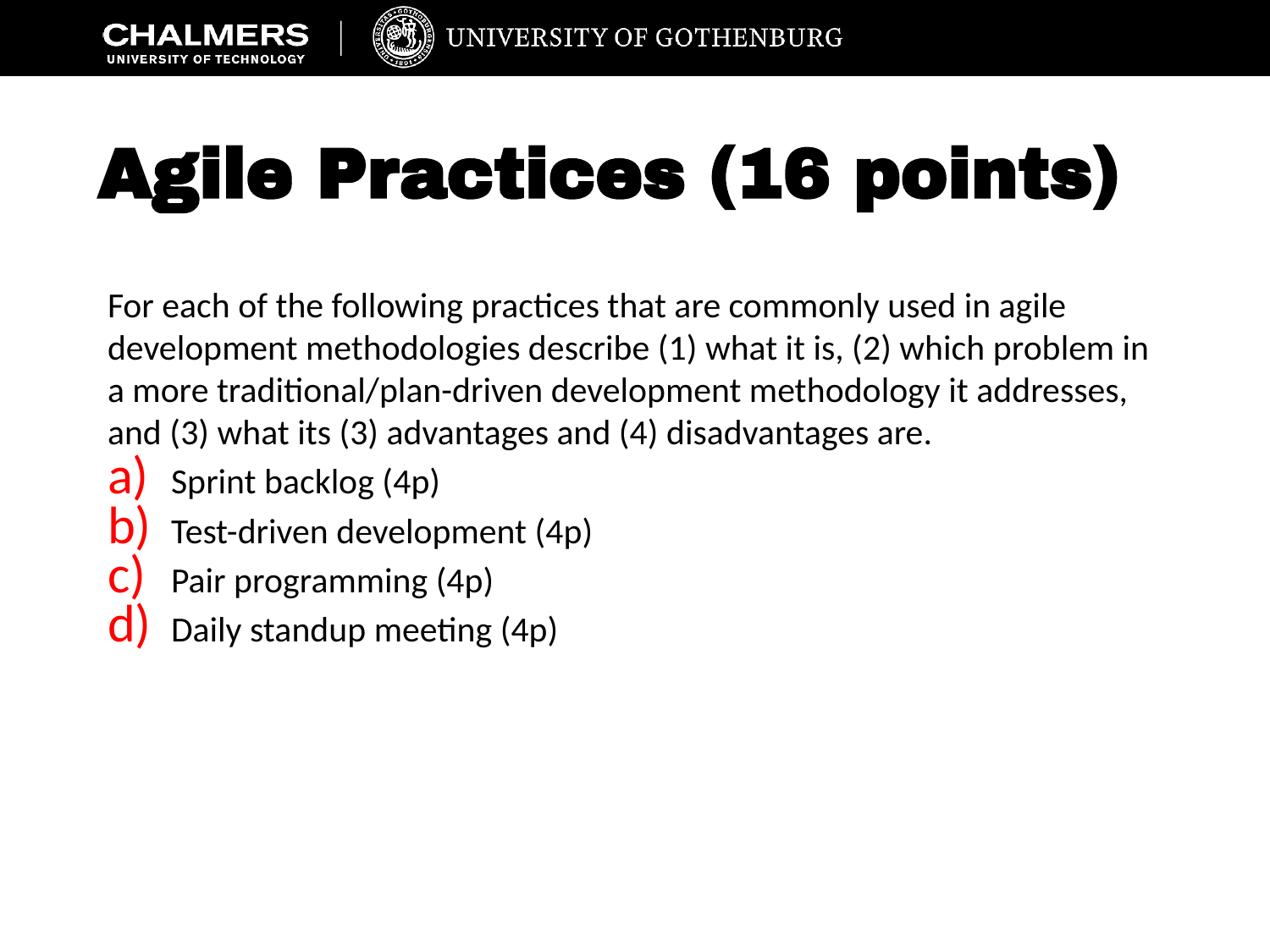

# Agile Practices (16 points)
For each of the following practices that are commonly used in agile development methodologies describe (1) what it is, (2) which problem in a more traditional/plan-driven development methodology it addresses, and (3) what its (3) advantages and (4) disadvantages are.
Sprint backlog (4p)
Test-driven development (4p)
Pair programming (4p)
Daily standup meeting (4p)